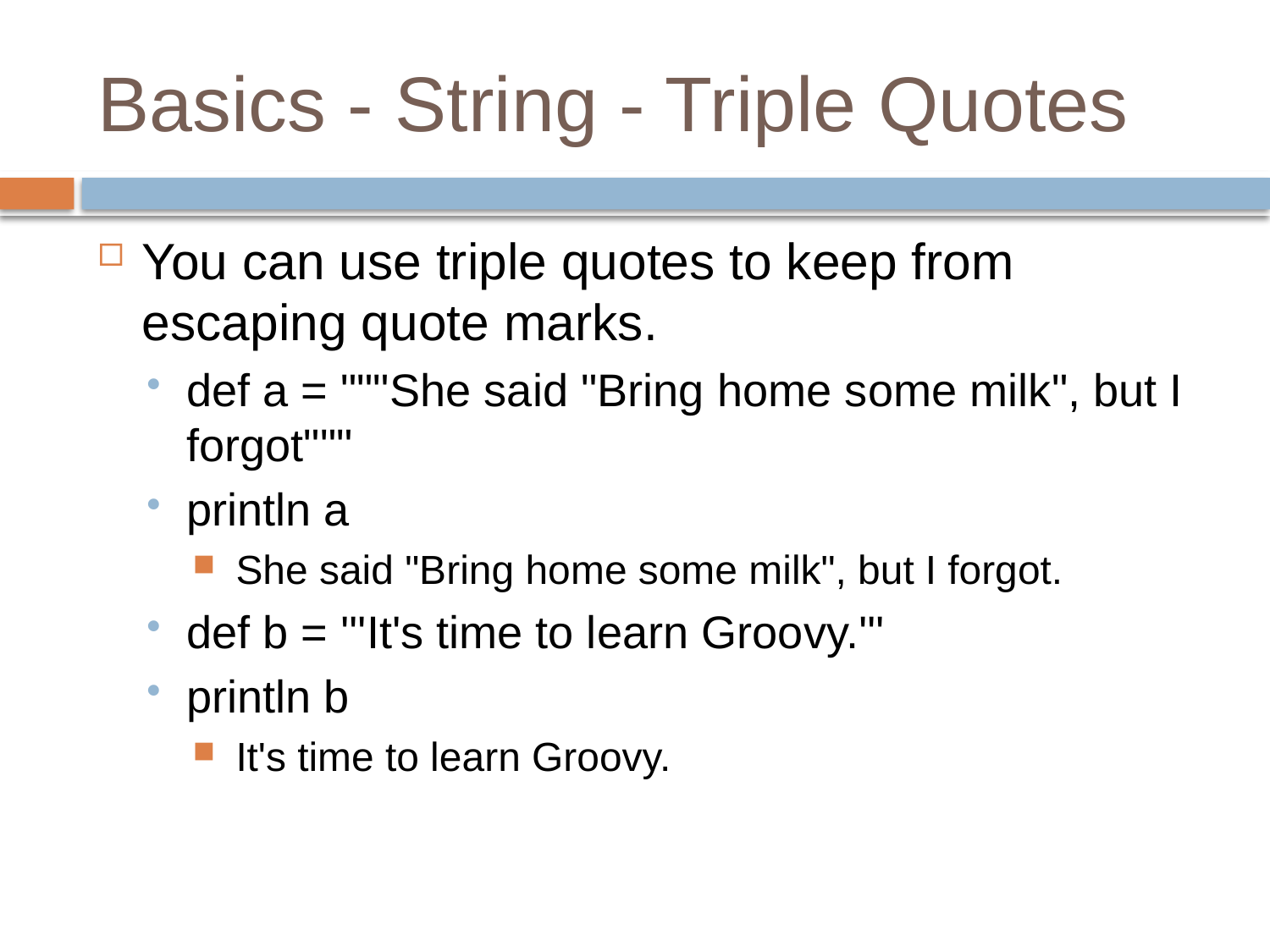

# Basics - String - Triple Quotes
You can use triple quotes to keep from escaping quote marks.
def a = """She said "Bring home some milk", but I forgot"""
println a
 She said "Bring home some milk", but I forgot.
def b = '''It's time to learn Groovy.'''
println b
 It's time to learn Groovy.